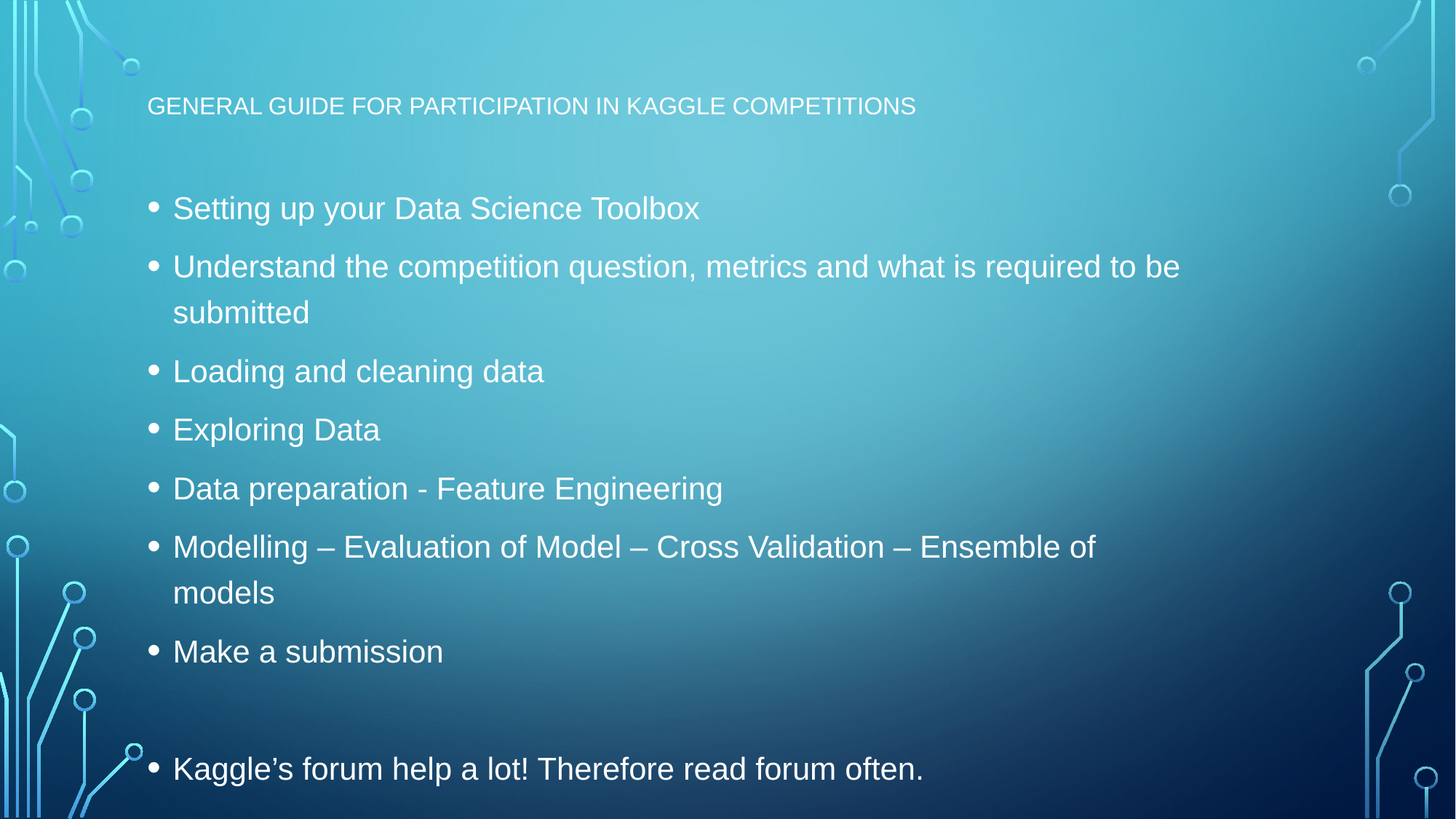

# General Guide for participation in Kaggle competitions
Setting up your Data Science Toolbox
Understand the competition question, metrics and what is required to be submitted
Loading and cleaning data
Exploring Data
Data preparation - Feature Engineering
Modelling – Evaluation of Model – Cross Validation – Ensemble of models
Make a submission

Kaggle’s forum help a lot! Therefore read forum often.